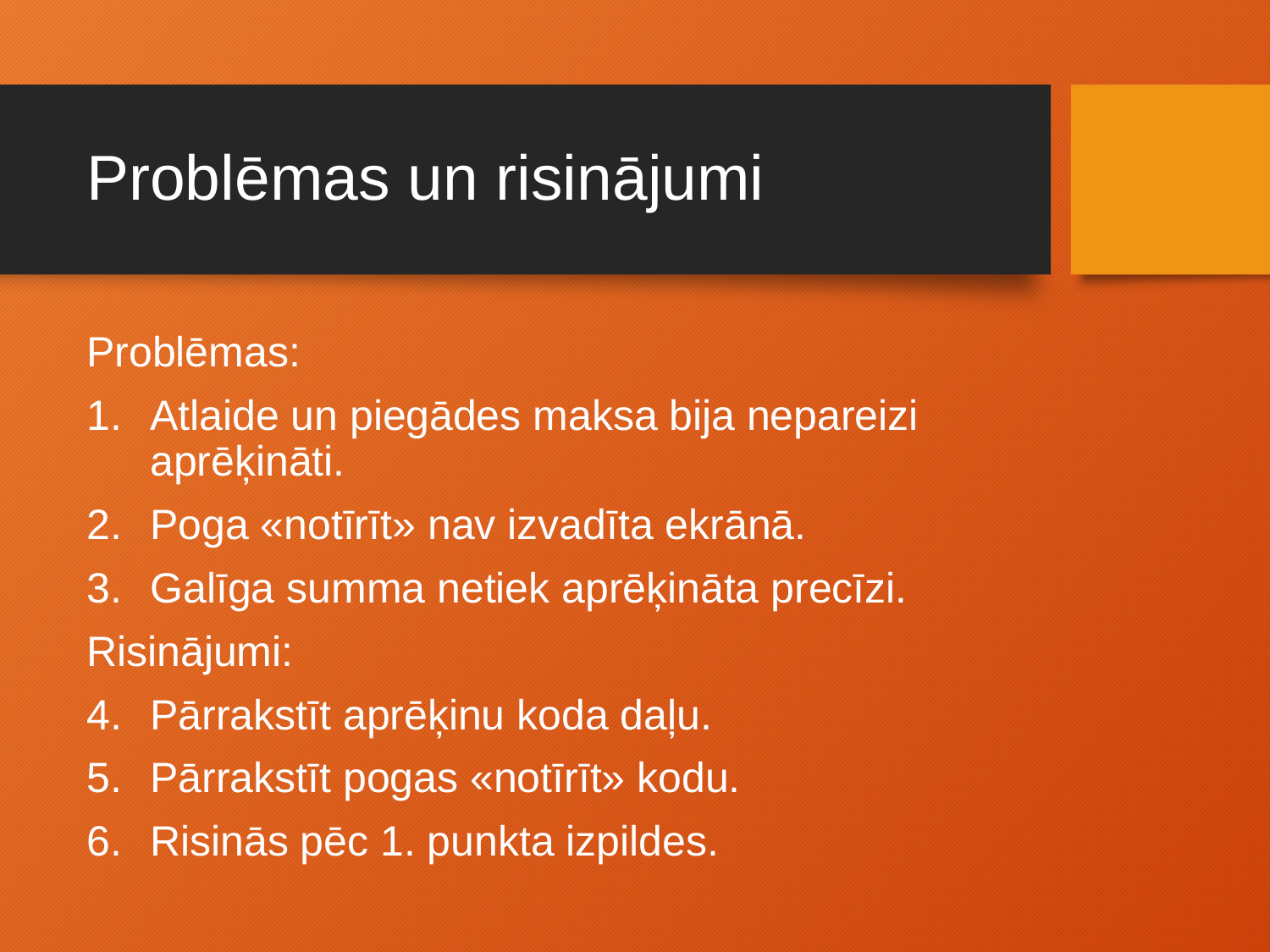

# Problēmas un risinājumi
Problēmas:
Atlaide un piegādes maksa bija nepareizi aprēķināti.
Poga «notīrīt» nav izvadīta ekrānā.
Galīga summa netiek aprēķināta precīzi.
Risinājumi:
Pārrakstīt aprēķinu koda daļu.
Pārrakstīt pogas «notīrīt» kodu.
Risinās pēc 1. punkta izpildes.